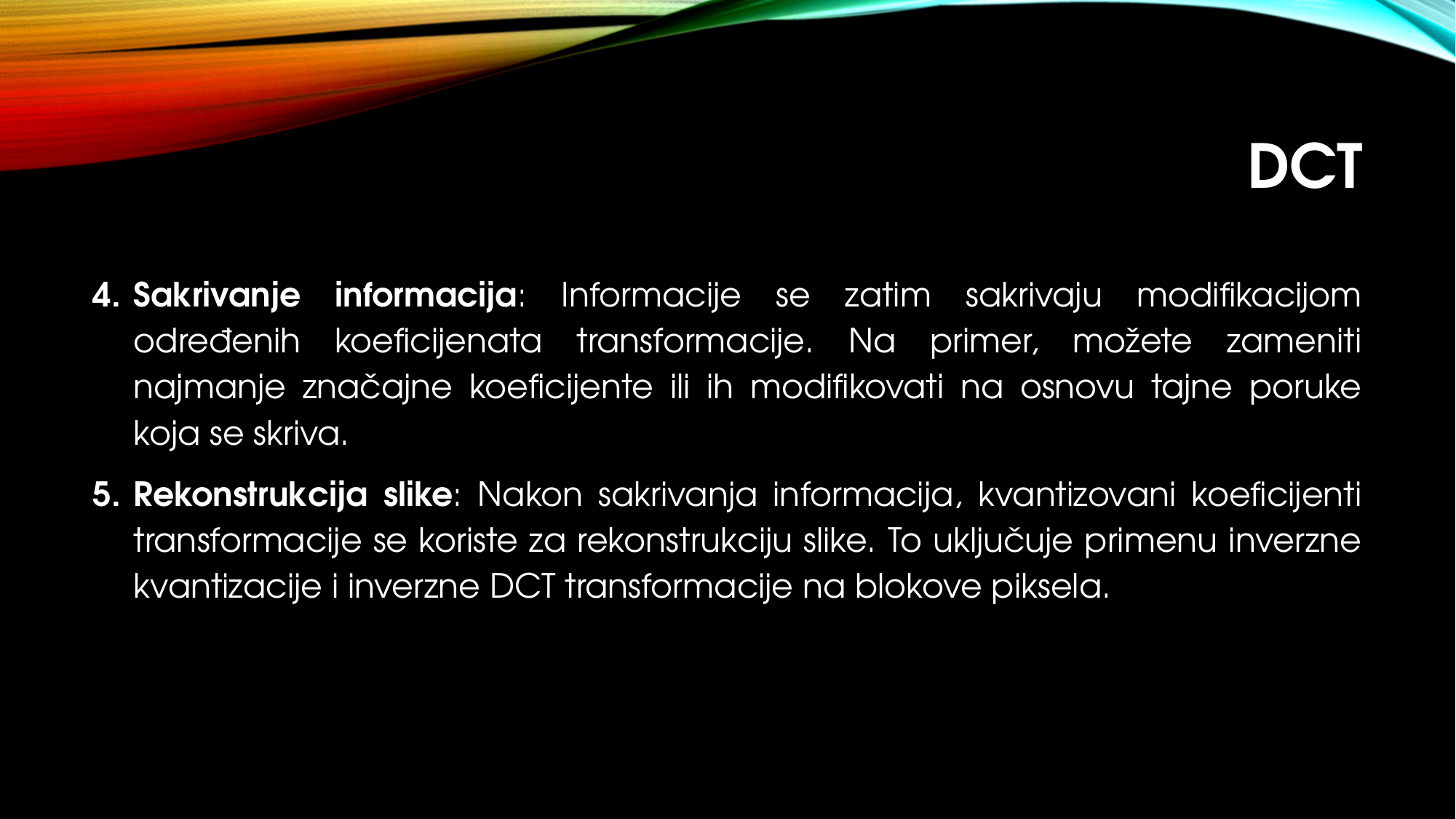

# dct
Sakrivanje informacija: Informacije se zatim sakrivaju modifikacijom određenih koeficijenata transformacije. Na primer, možete zameniti najmanje značajne koeficijente ili ih modifikovati na osnovu tajne poruke koja se skriva.
Rekonstrukcija slike: Nakon sakrivanja informacija, kvantizovani koeficijenti transformacije se koriste za rekonstrukciju slike. To uključuje primenu inverzne kvantizacije i inverzne DCT transformacije na blokove piksela.